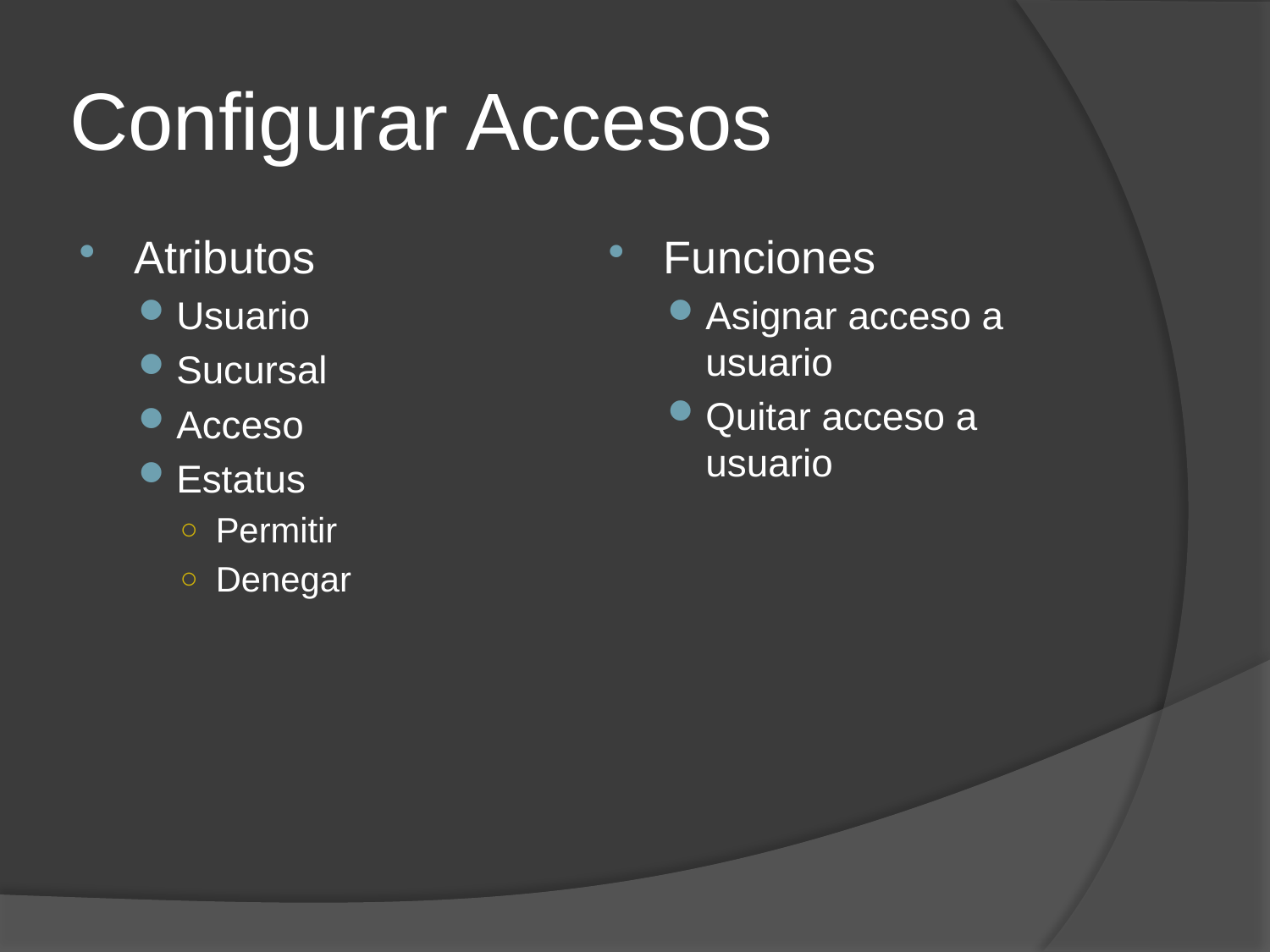

# Configurar Accesos
Atributos
Usuario
Sucursal
Acceso
Estatus
Permitir
Denegar
Funciones
Asignar acceso a usuario
Quitar acceso a usuario